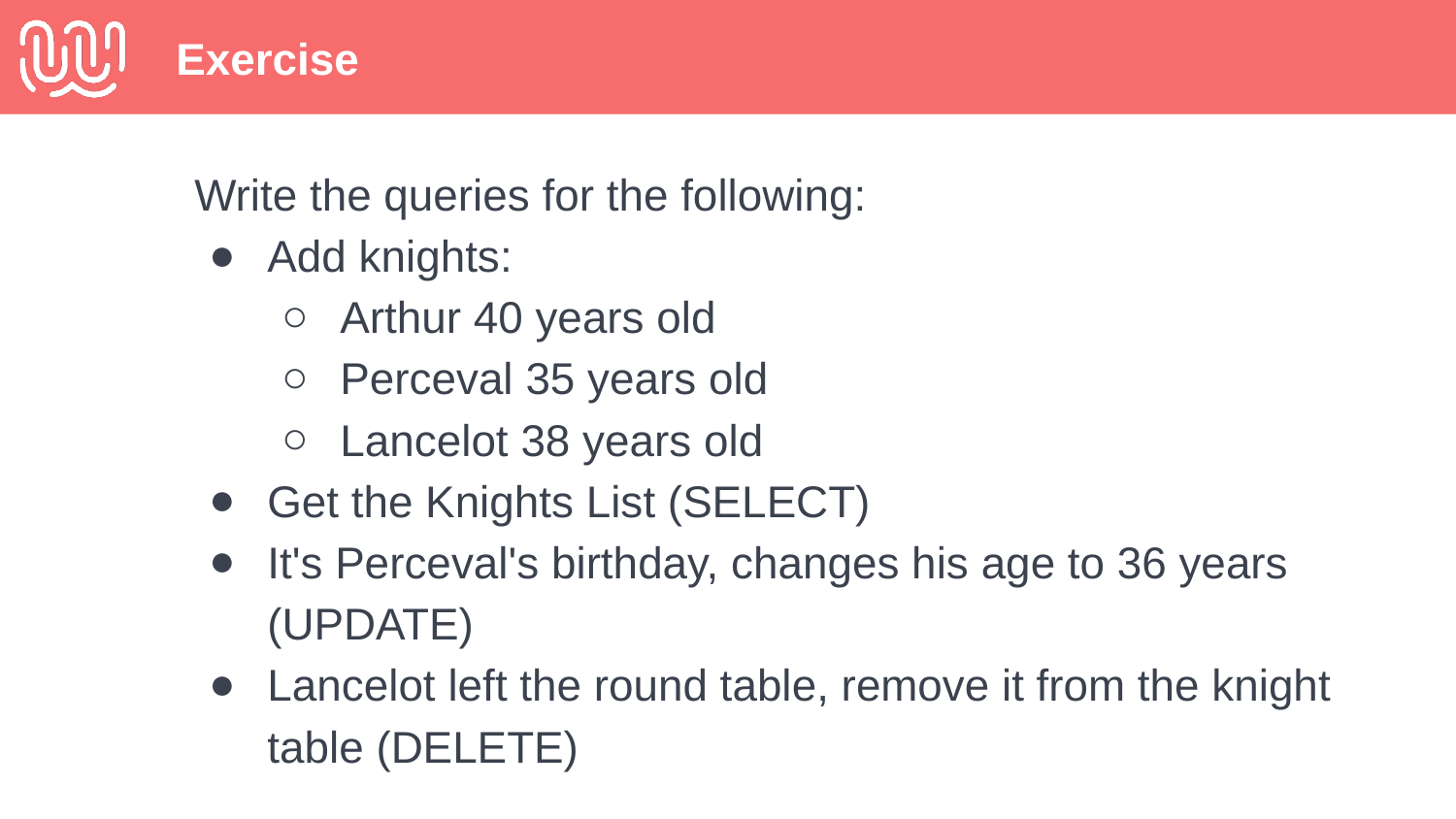

# Exercise
Write the queries for the following:
Add knights:
Arthur 40 years old
Perceval 35 years old
Lancelot 38 years old
Get the Knights List (SELECT)
It's Perceval's birthday, changes his age to 36 years (UPDATE)
Lancelot left the round table, remove it from the knight table (DELETE)